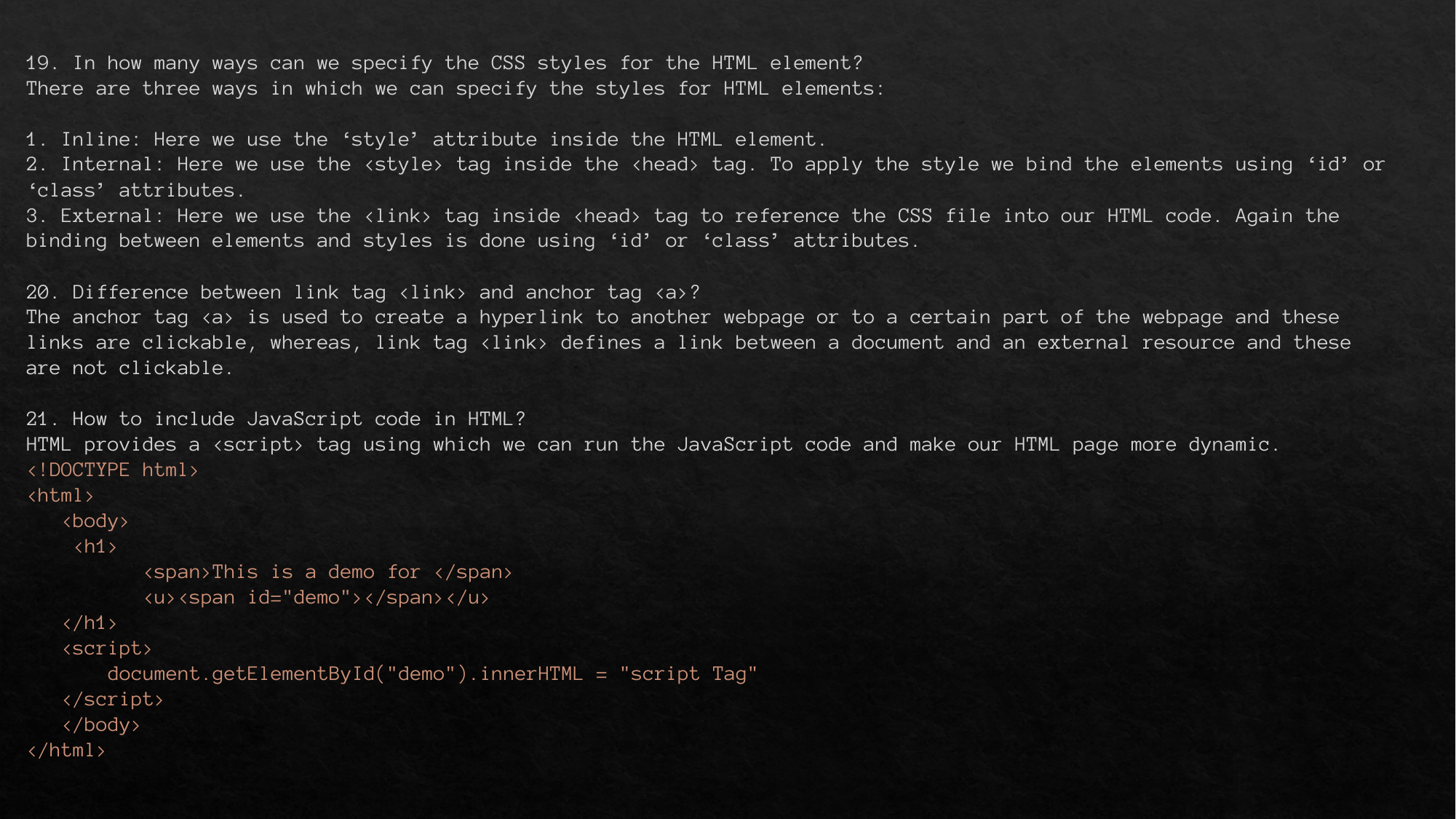

19. In how many ways can we specify the CSS styles for the HTML element?
There are three ways in which we can specify the styles for HTML elements:

1. Inline: Here we use the ‘style’ attribute inside the HTML element.
2. Internal: Here we use the <style> tag inside the <head> tag. To apply the style we bind the elements using ‘id’ or ‘class’ attributes.
3. External: Here we use the <link> tag inside <head> tag to reference the CSS file into our HTML code. Again the binding between elements and styles is done using ‘id’ or ‘class’ attributes.

20. Difference between link tag <link> and anchor tag <a>?
The anchor tag <a> is used to create a hyperlink to another webpage or to a certain part of the webpage and these links are clickable, whereas, link tag <link> defines a link between a document and an external resource and these are not clickable.

21. How to include JavaScript code in HTML?
HTML provides a <script> tag using which we can run the JavaScript code and make our HTML page more dynamic.
<!DOCTYPE html>
<html>
   <body>
    <h1>
          <span>This is a demo for </span>
          <u><span id="demo"></span></u>
   </h1>
   <script>
       document.getElementById("demo").innerHTML = "script Tag"
   </script>
   </body>
</html>